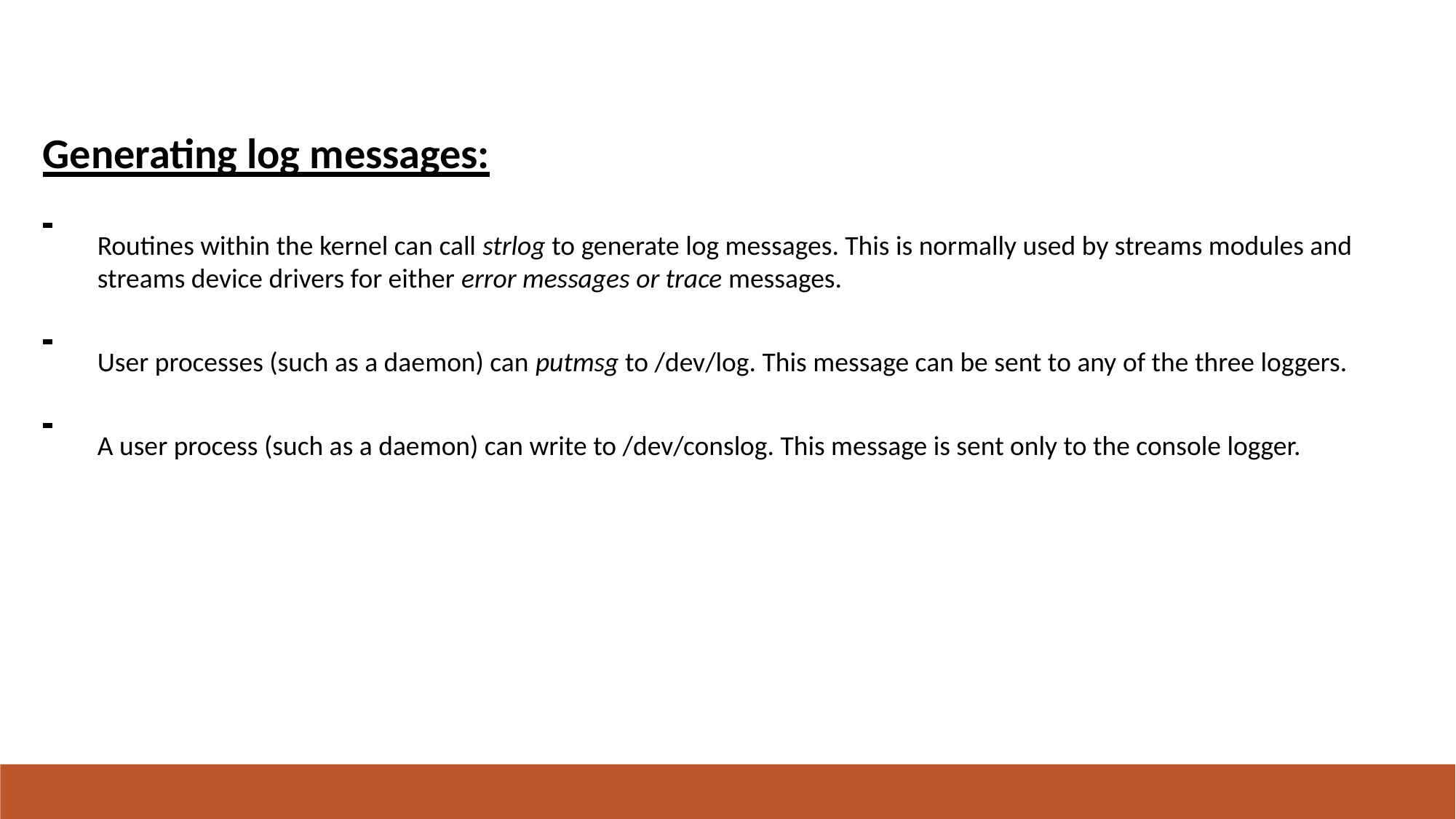

#
Generating log messages:

Routines within the kernel can call strlog to generate log messages. This is normally used by streams modules and streams device drivers for either error messages or trace messages.

User processes (such as a daemon) can putmsg to /dev/log. This message can be sent to any of the three loggers.

A user process (such as a daemon) can write to /dev/conslog. This message is sent only to the console logger.